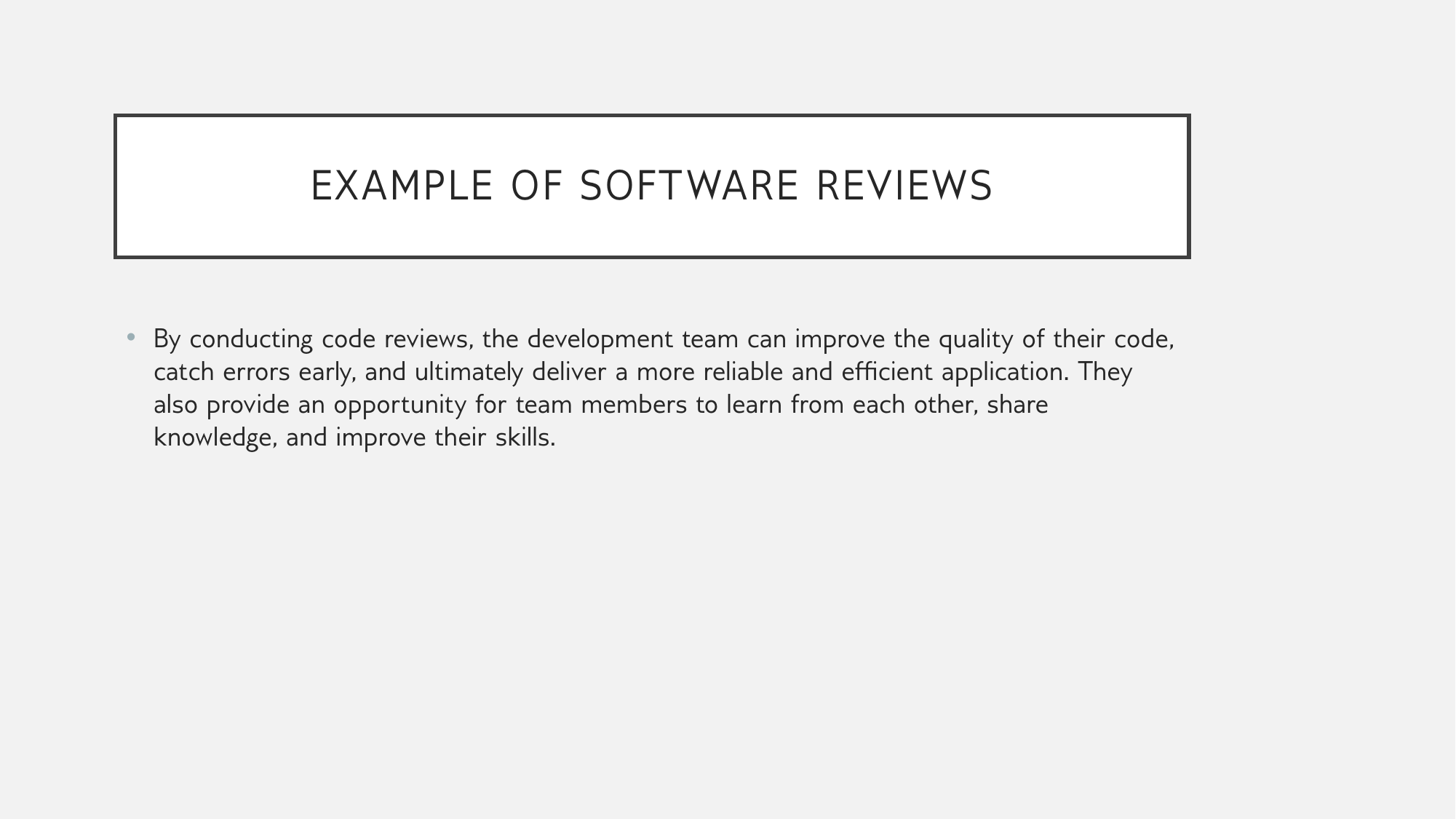

# Example of software reviews
By conducting code reviews, the development team can improve the quality of their code, catch errors early, and ultimately deliver a more reliable and efficient application. They also provide an opportunity for team members to learn from each other, share knowledge, and improve their skills.